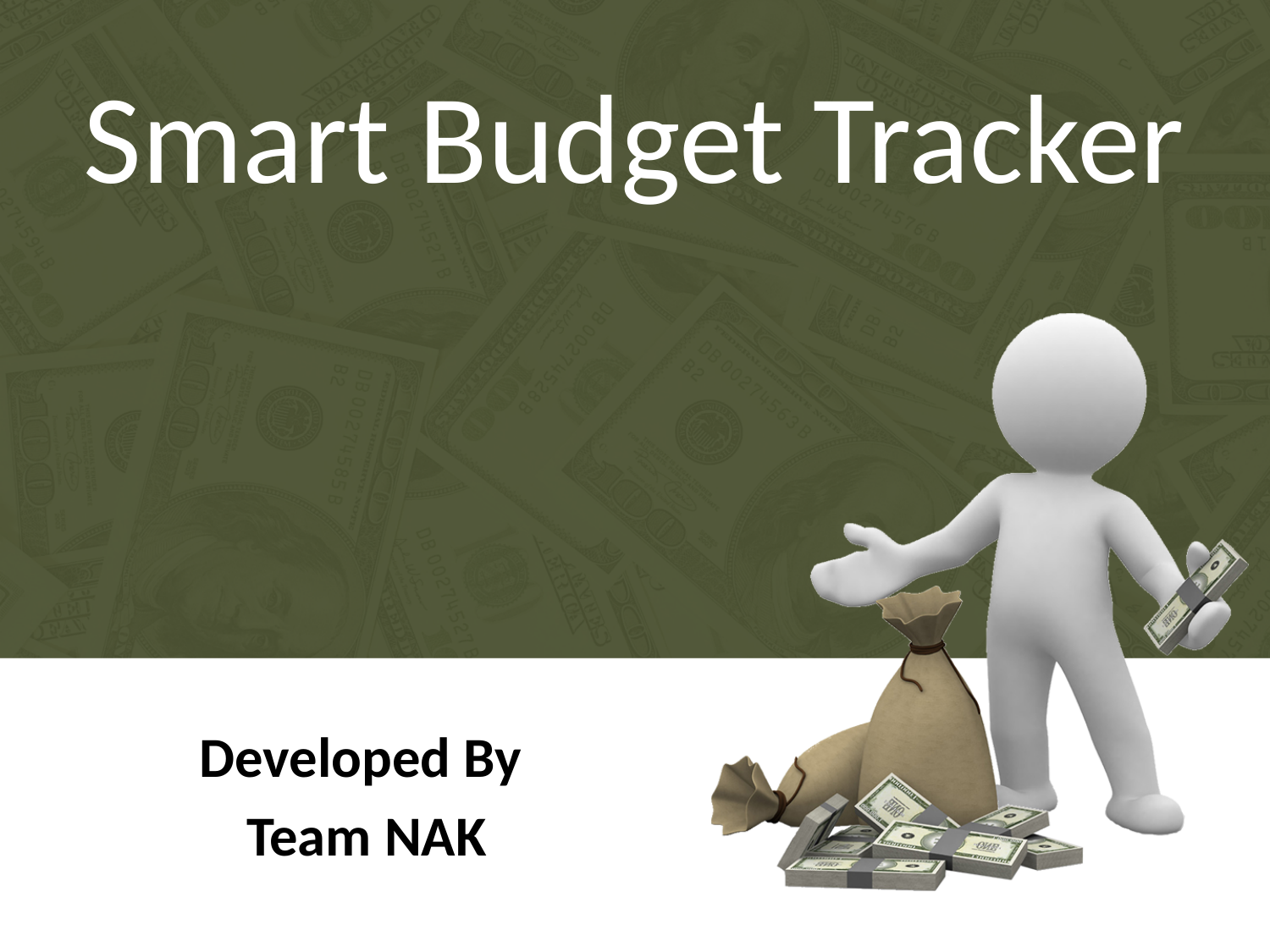

# Smart Budget Tracker
Developed By
Team NAK